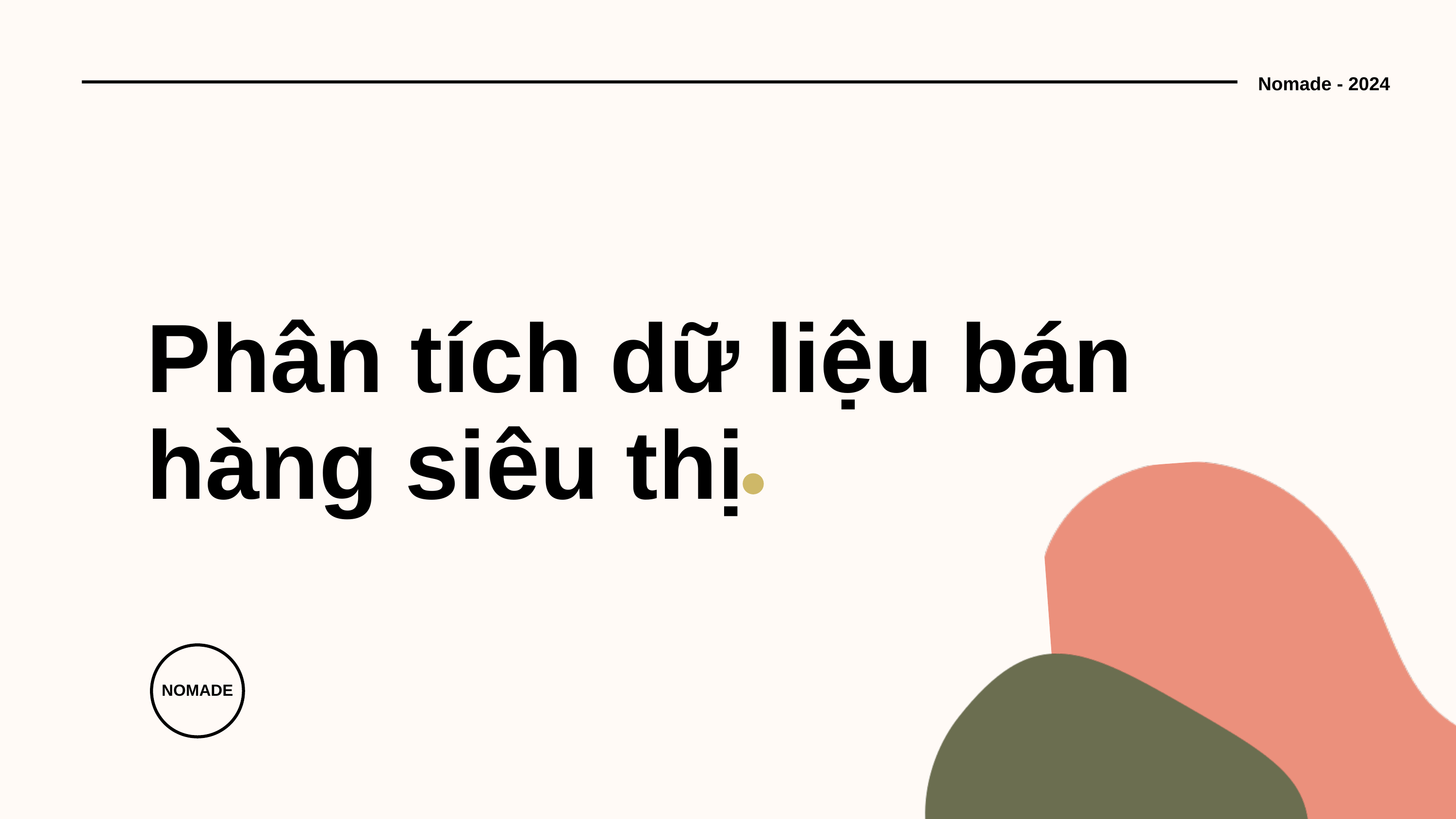

Nomade - 2024

Phân tích dữ liệu bán hàng siêu thị

NOMADE